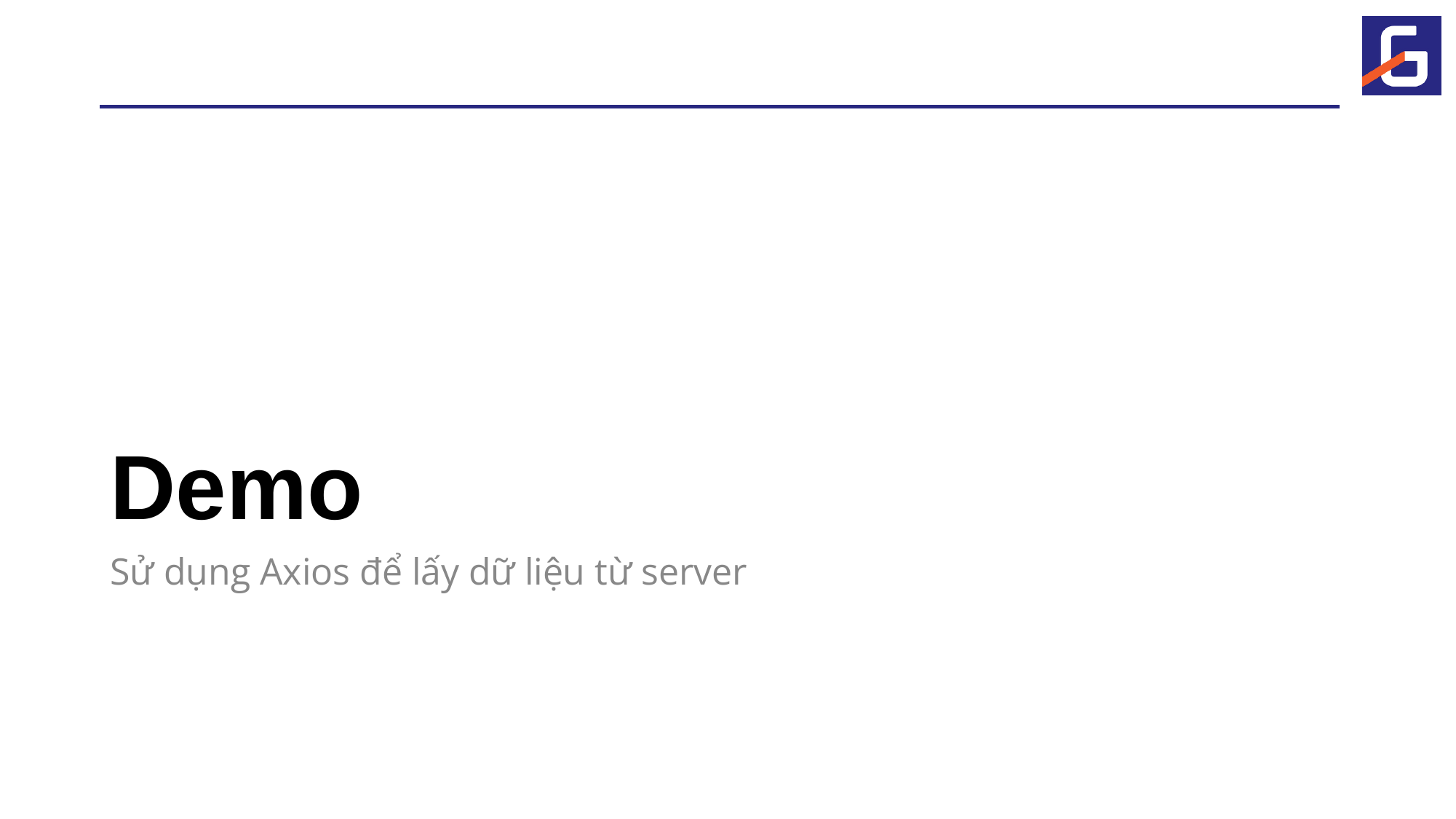

# Demo
Sử dụng Axios để lấy dữ liệu từ server